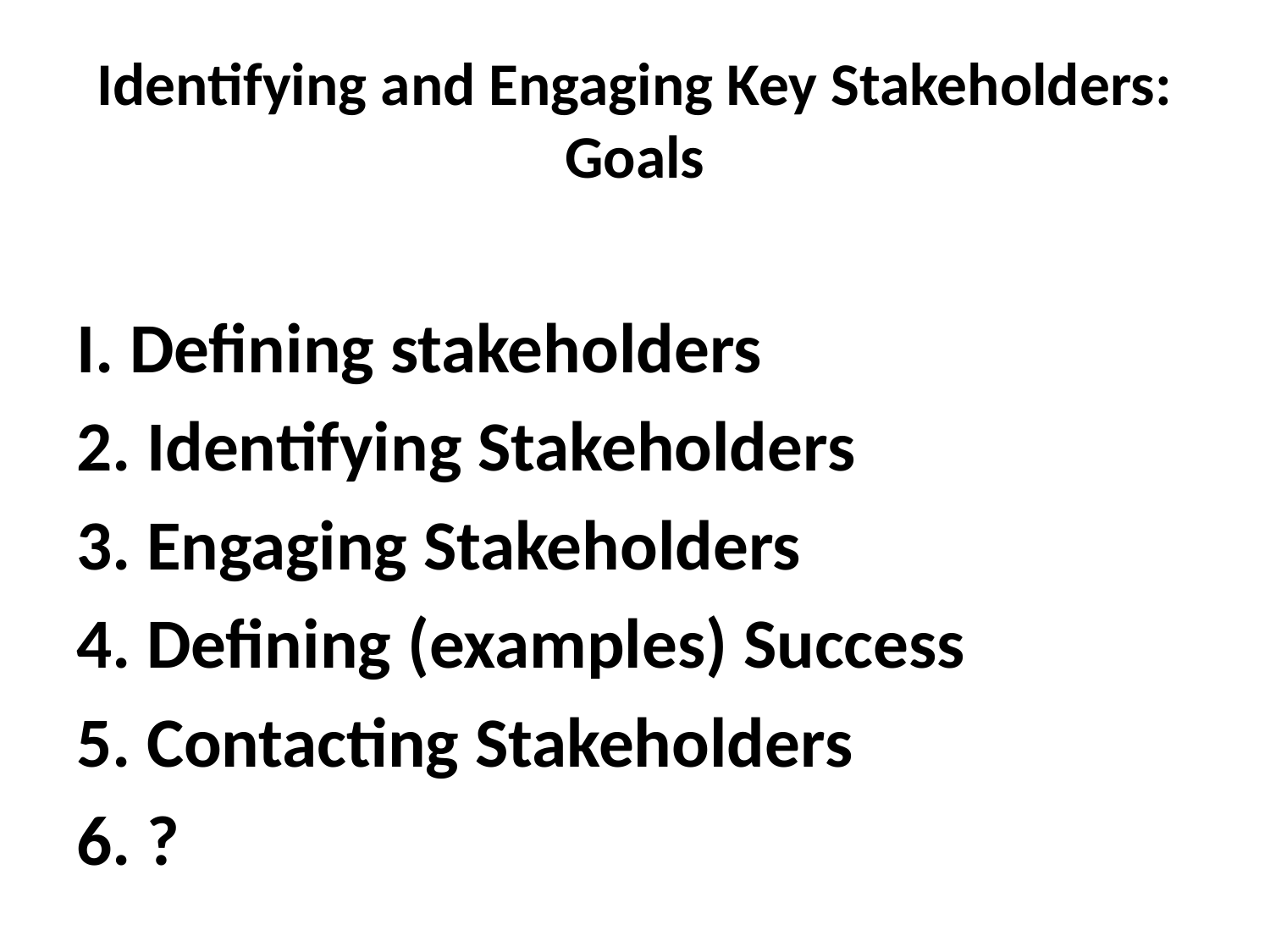

# Identifying and Engaging Key Stakeholders: Goals

I. Defining stakeholders
2. Identifying Stakeholders
3. Engaging Stakeholders
4. Defining (examples) Success
5. Contacting Stakeholders
6. ?